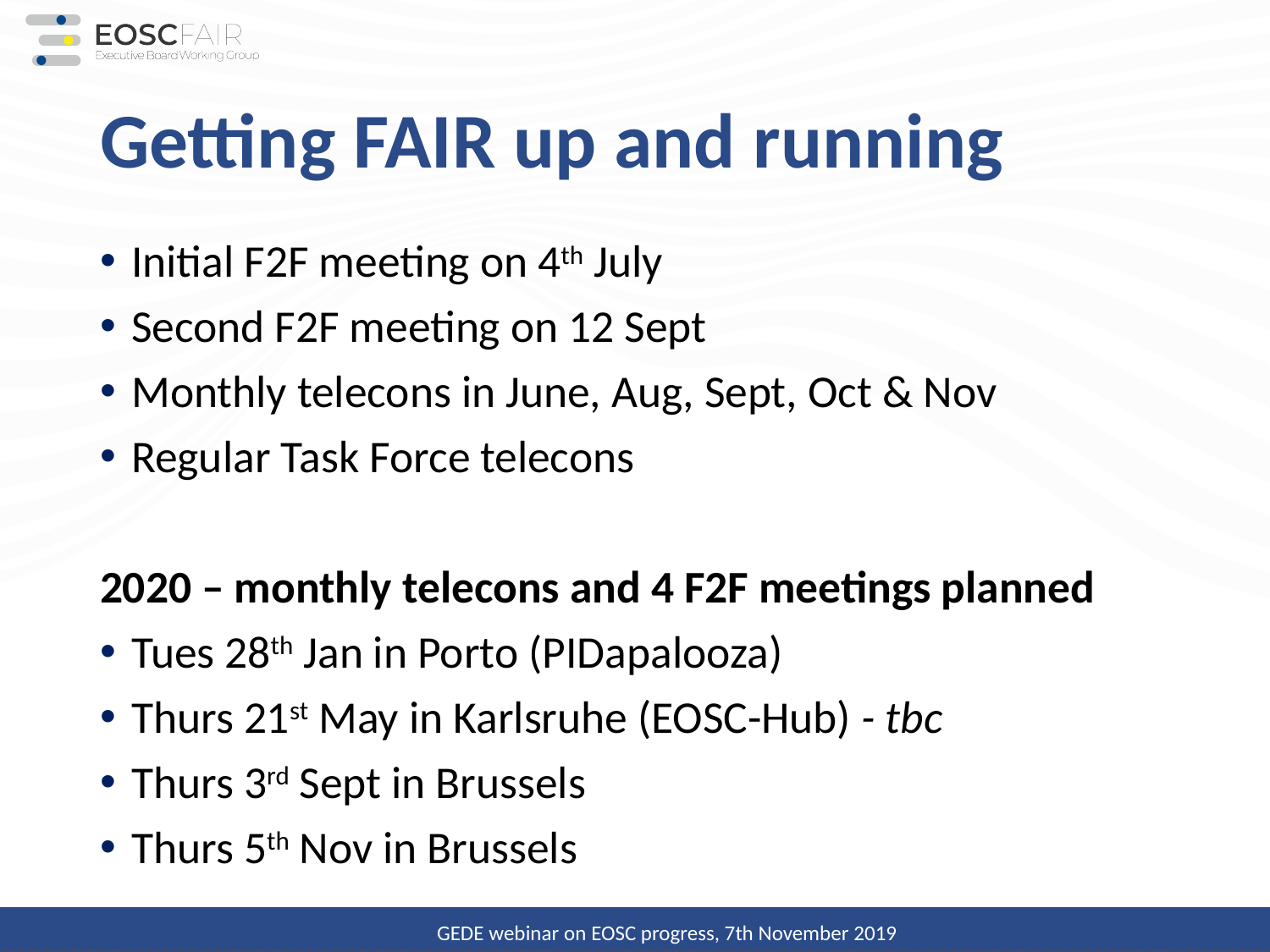

# Getting FAIR up and running
Initial F2F meeting on 4th July
Second F2F meeting on 12 Sept
Monthly telecons in June, Aug, Sept, Oct & Nov
Regular Task Force telecons

2020 – monthly telecons and 4 F2F meetings planned
Tues 28th Jan in Porto (PIDapalooza)
Thurs 21st May in Karlsruhe (EOSC-Hub) - tbc
Thurs 3rd Sept in Brussels
Thurs 5th Nov in Brussels

GEDE webinar on EOSC progress, 7th November 2019